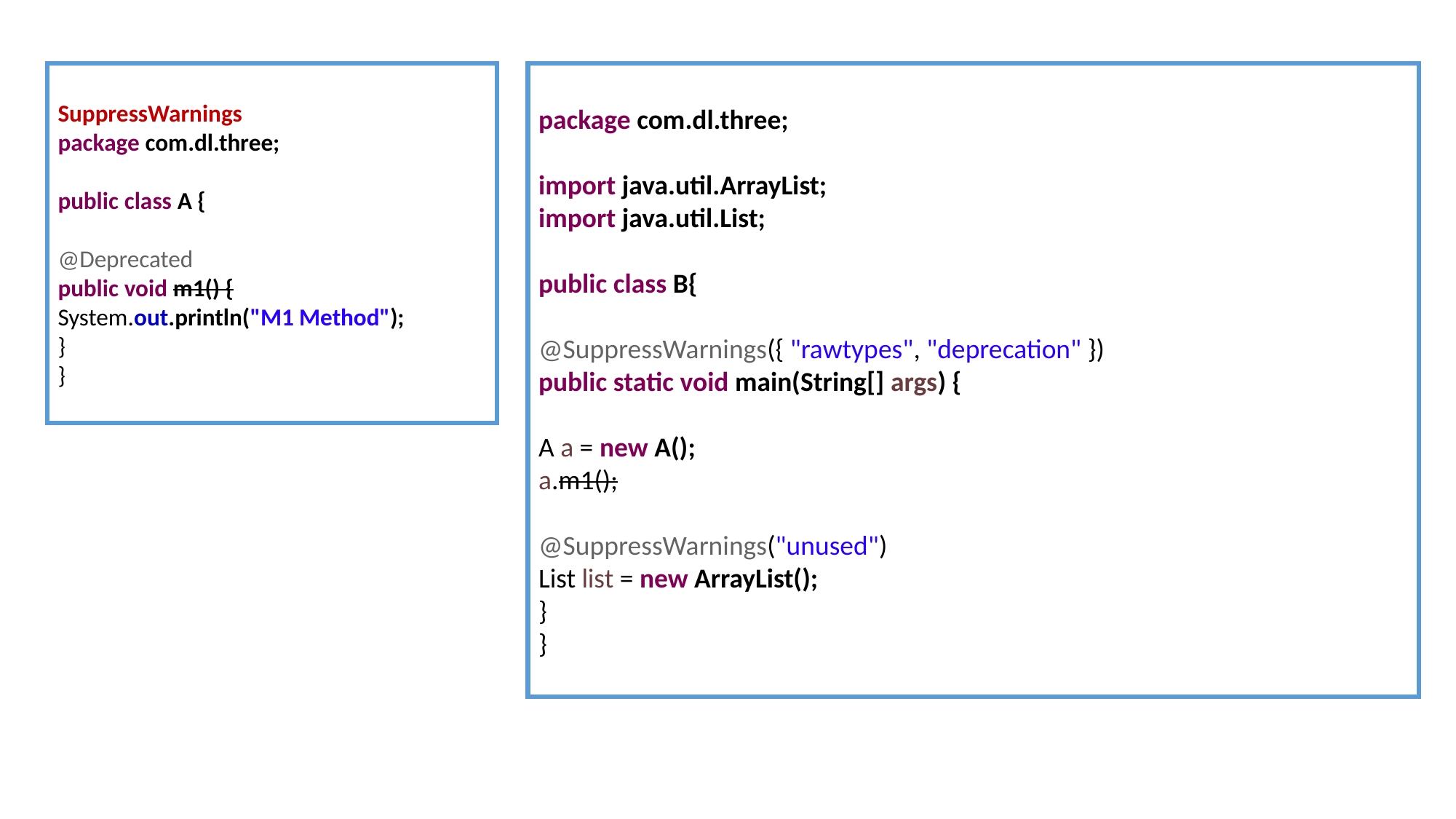

SuppressWarnings
package com.dl.three;

public class A {

@Deprecated
public void m1() {
System.out.println("M1 Method");
}
}

package com.dl.three;

import java.util.ArrayList;
import java.util.List;

public class B{

@SuppressWarnings({ "rawtypes", "deprecation" })
public static void main(String[] args) {

A a = new A();
a.m1();

@SuppressWarnings("unused")
List list = new ArrayList();
}
}